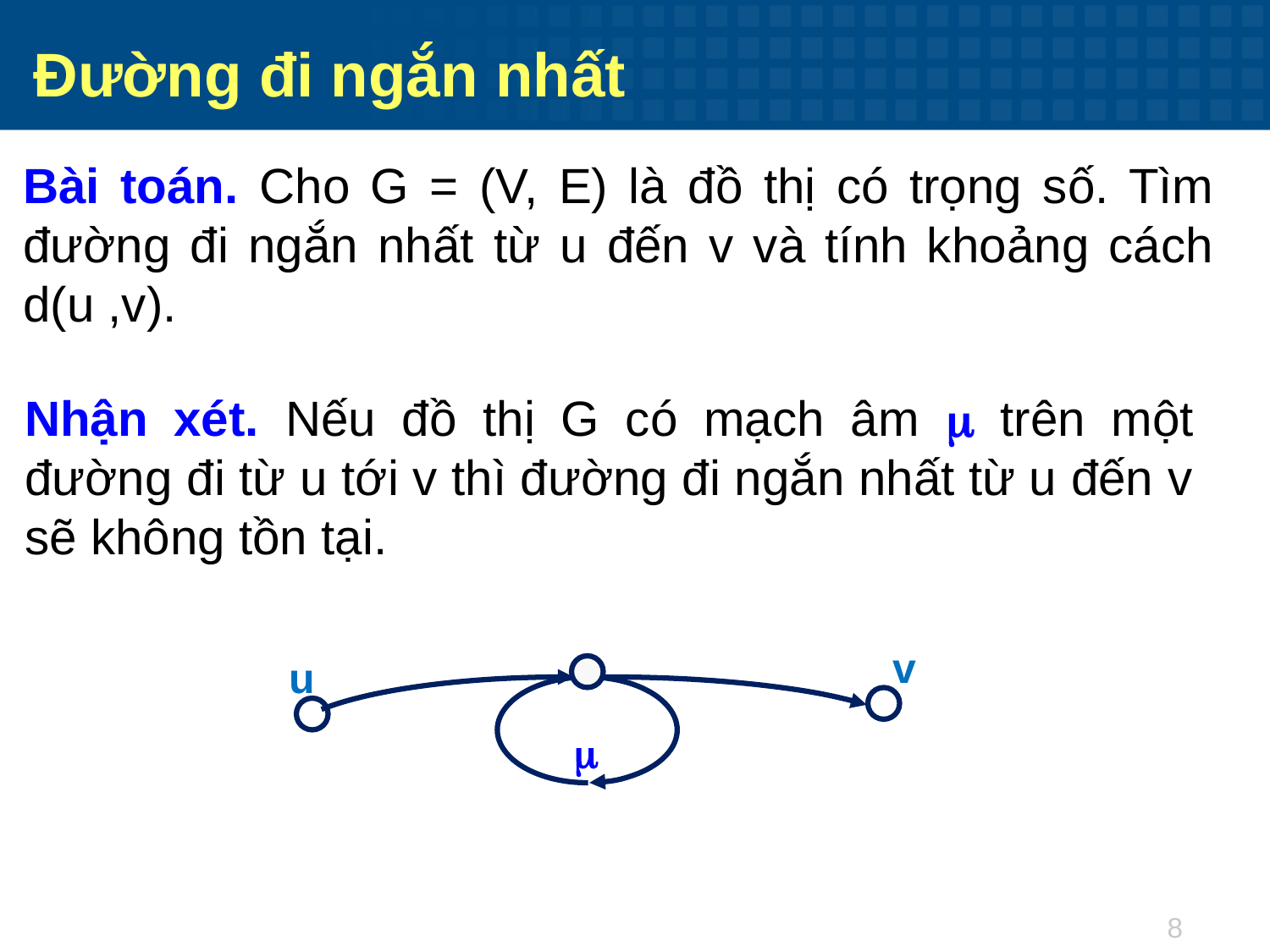

Đường đi ngắn nhất
Bài toán. Cho G = (V, E) là đồ thị có trọng số. Tìm đường đi ngắn nhất từ u đến v và tính khoảng cách d(u ,v).
Nhận xét. Nếu đồ thị G có mạch âm μ trên một đường đi từ u tới v thì đường đi ngắn nhất từ u đến v sẽ không tồn tại.
v
u

μ